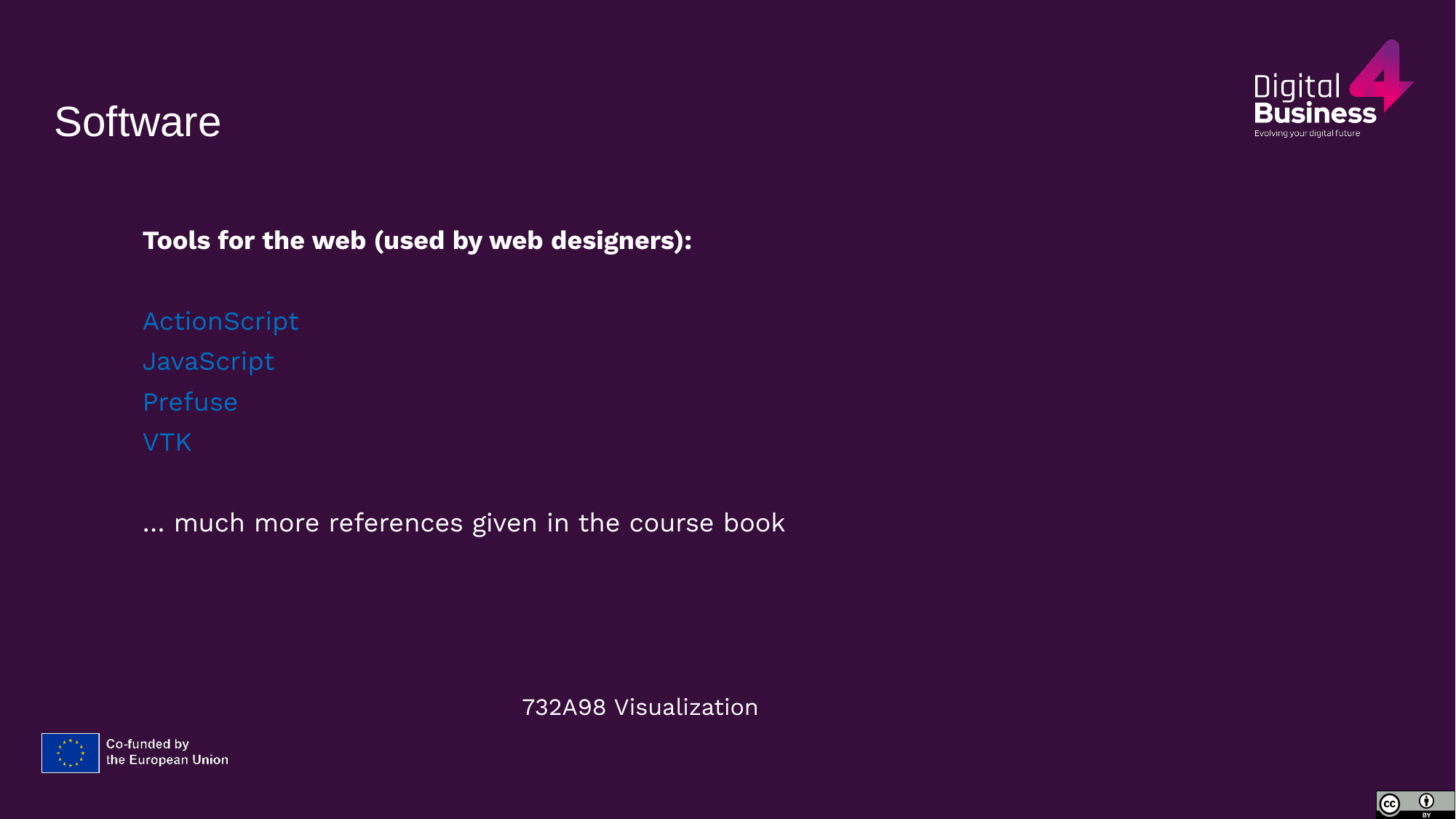

# Software
Tools for the web (used by web designers):

ActionScript
JavaScript
Prefuse
VTK

… much more references given in the course book

732A98 Visualization